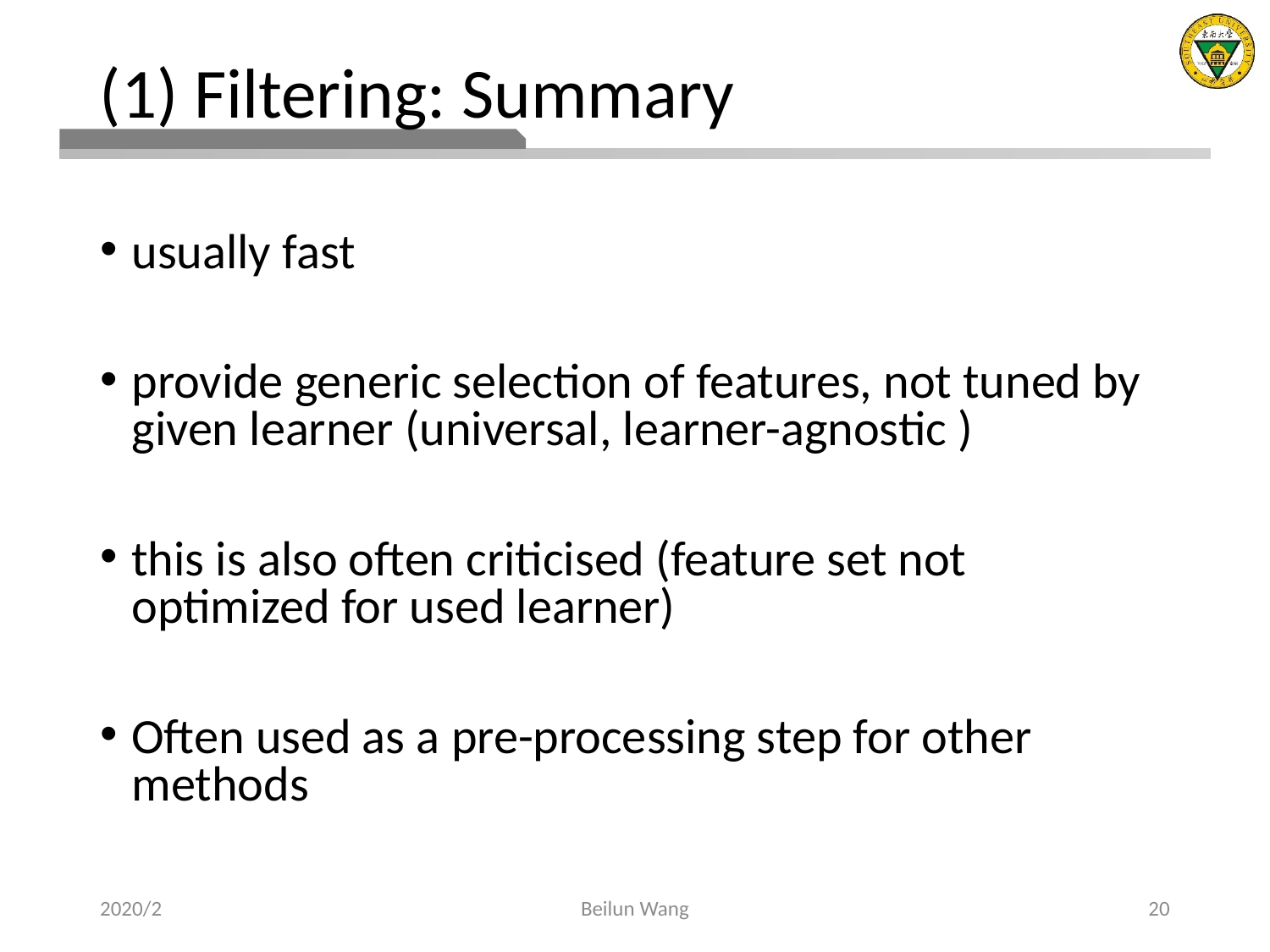

# (1) Filtering: Summary
usually fast

provide generic selection of features, not tuned by given learner (universal, learner-agnostic )

this is also often criticised (feature set not optimized for used learner)

Often used as a pre-processing step for other methods

2020/2
Beilun Wang
20